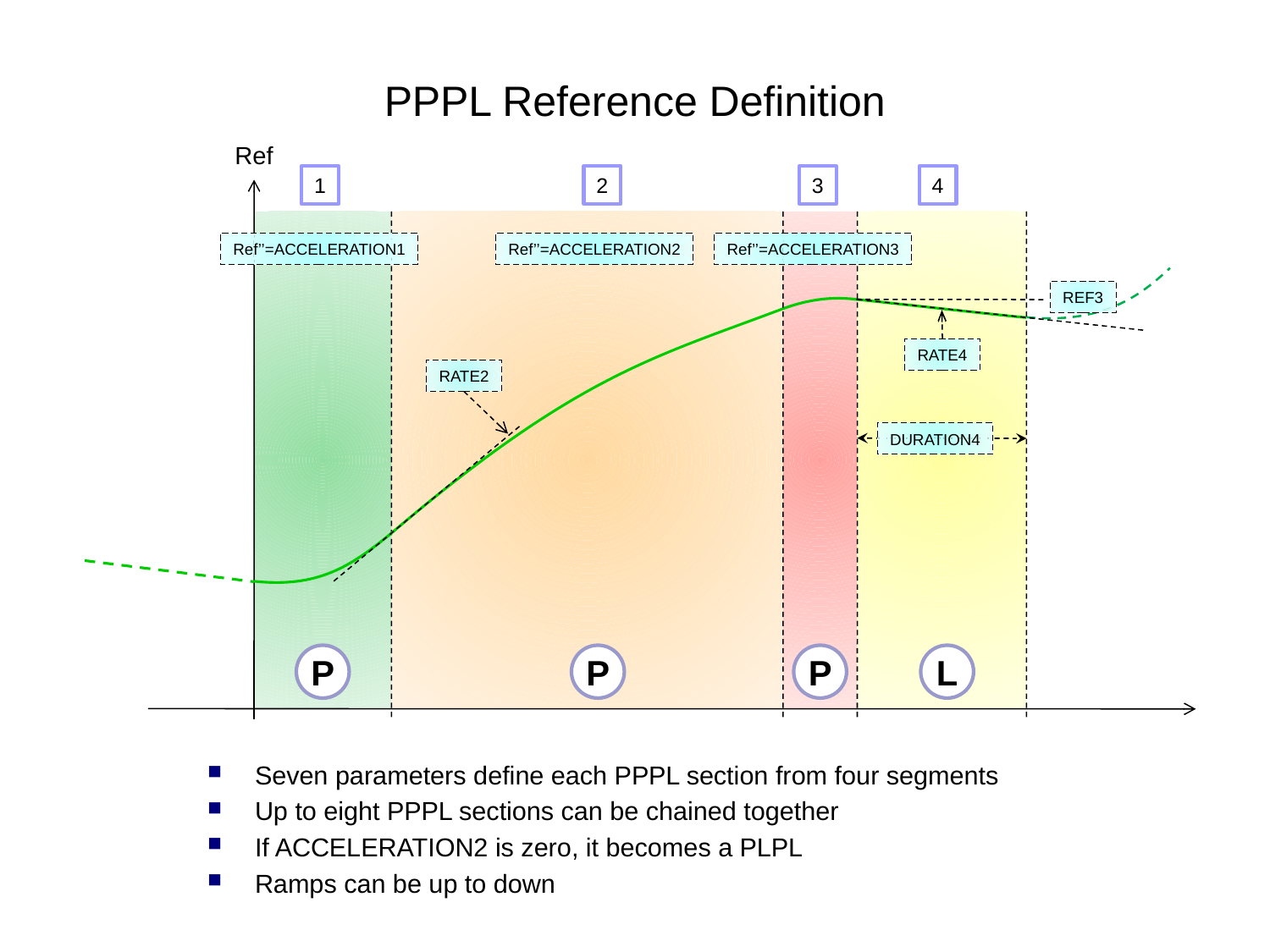

# PPPL Reference Definition
Ref
1
2
3
4

Ref’’=ACCELERATION1
Ref’’=ACCELERATION2
Ref’’=ACCELERATION3

REF3

RATE4
RATE2
DURATION4
P
P
P
L
Seven parameters define each PPPL section from four segments
Up to eight PPPL sections can be chained together
If ACCELERATION2 is zero, it becomes a PLPL
Ramps can be up to down